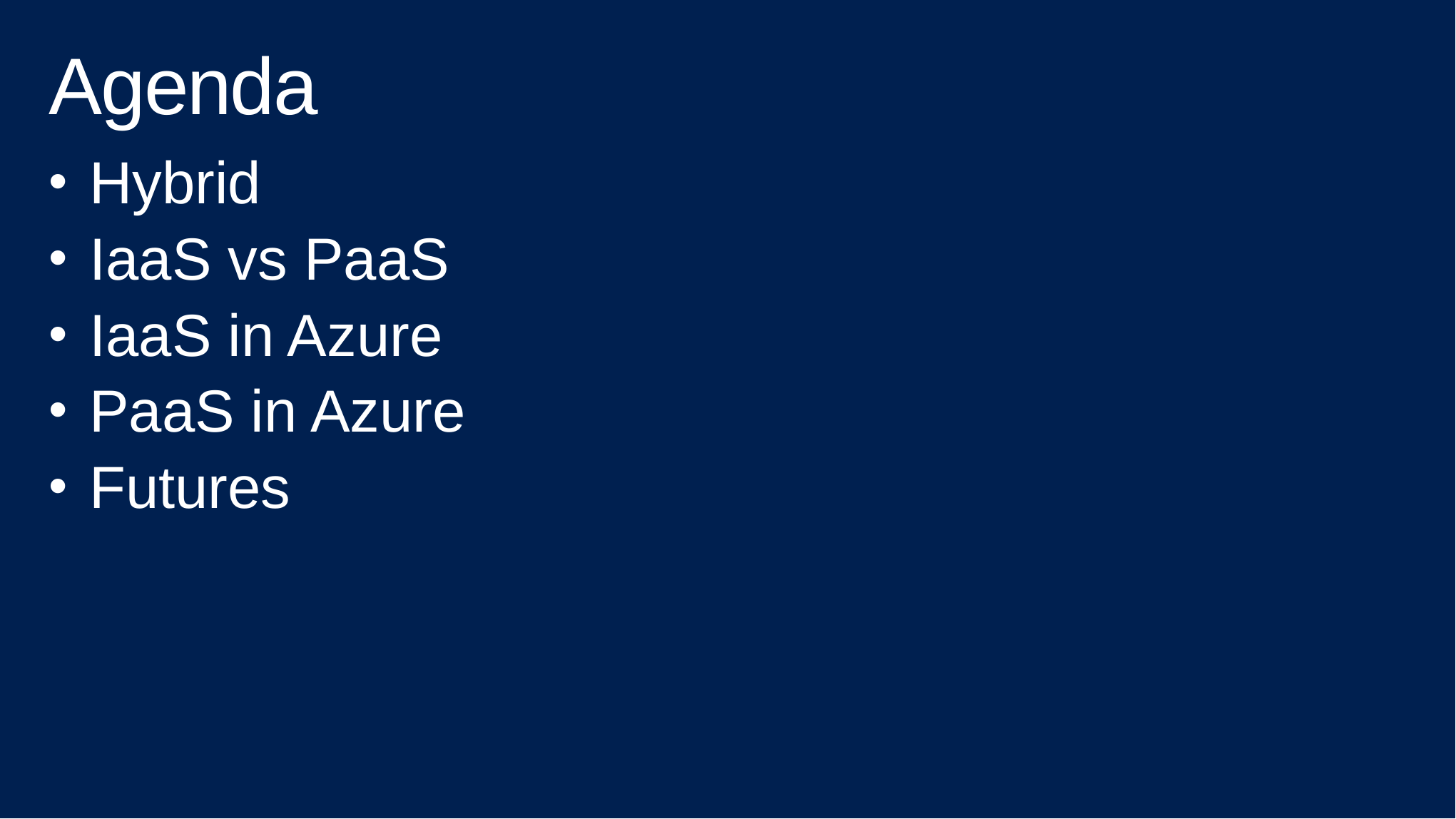

# Agenda
Hybrid
IaaS vs PaaS
IaaS in Azure
PaaS in Azure
Futures